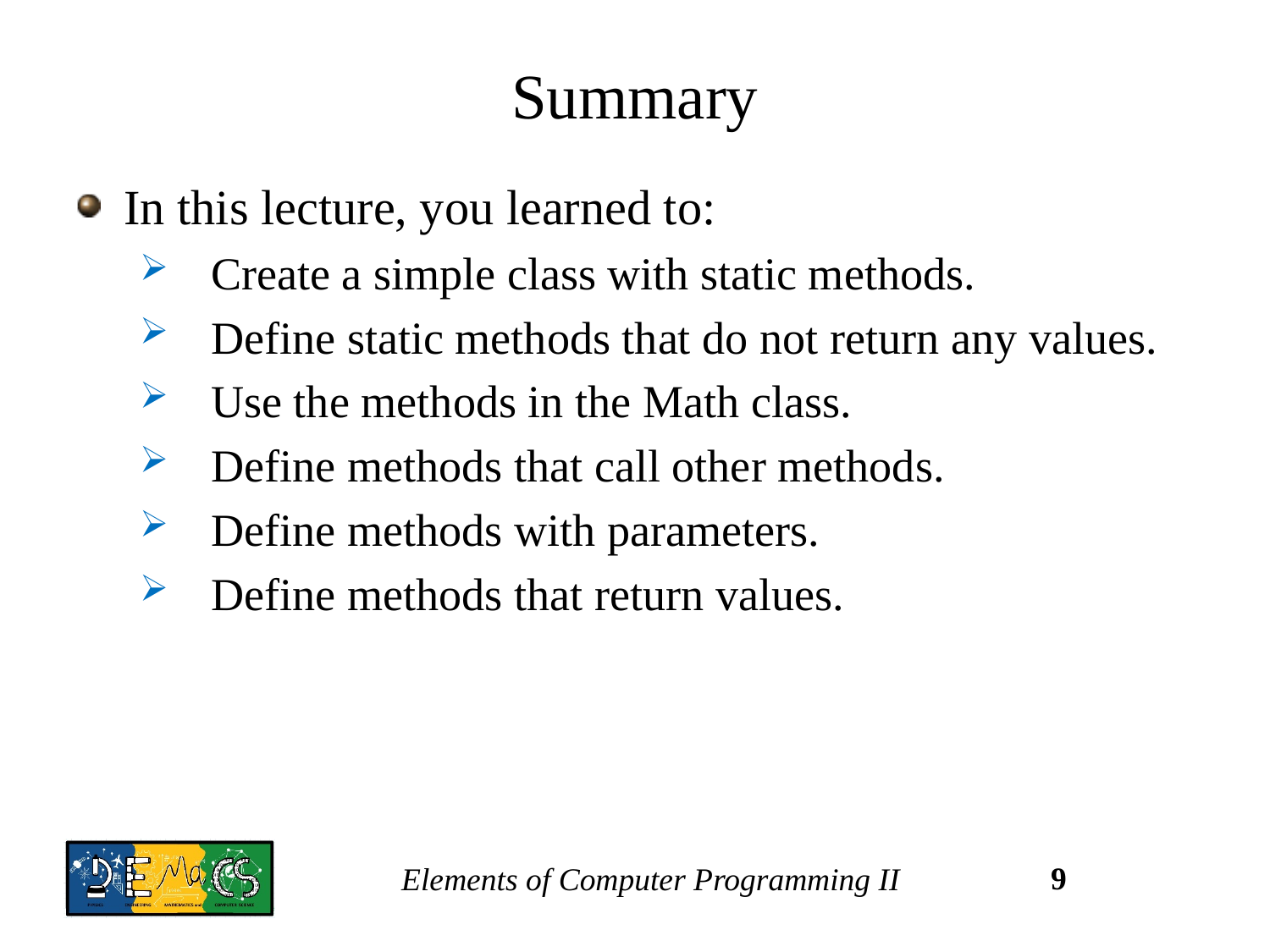

# Summary
In this lecture, you learned to:
Create a simple class with static methods.
Define static methods that do not return any values.
Use the methods in the Math class.
Define methods that call other methods.
Define methods with parameters.
Define methods that return values.